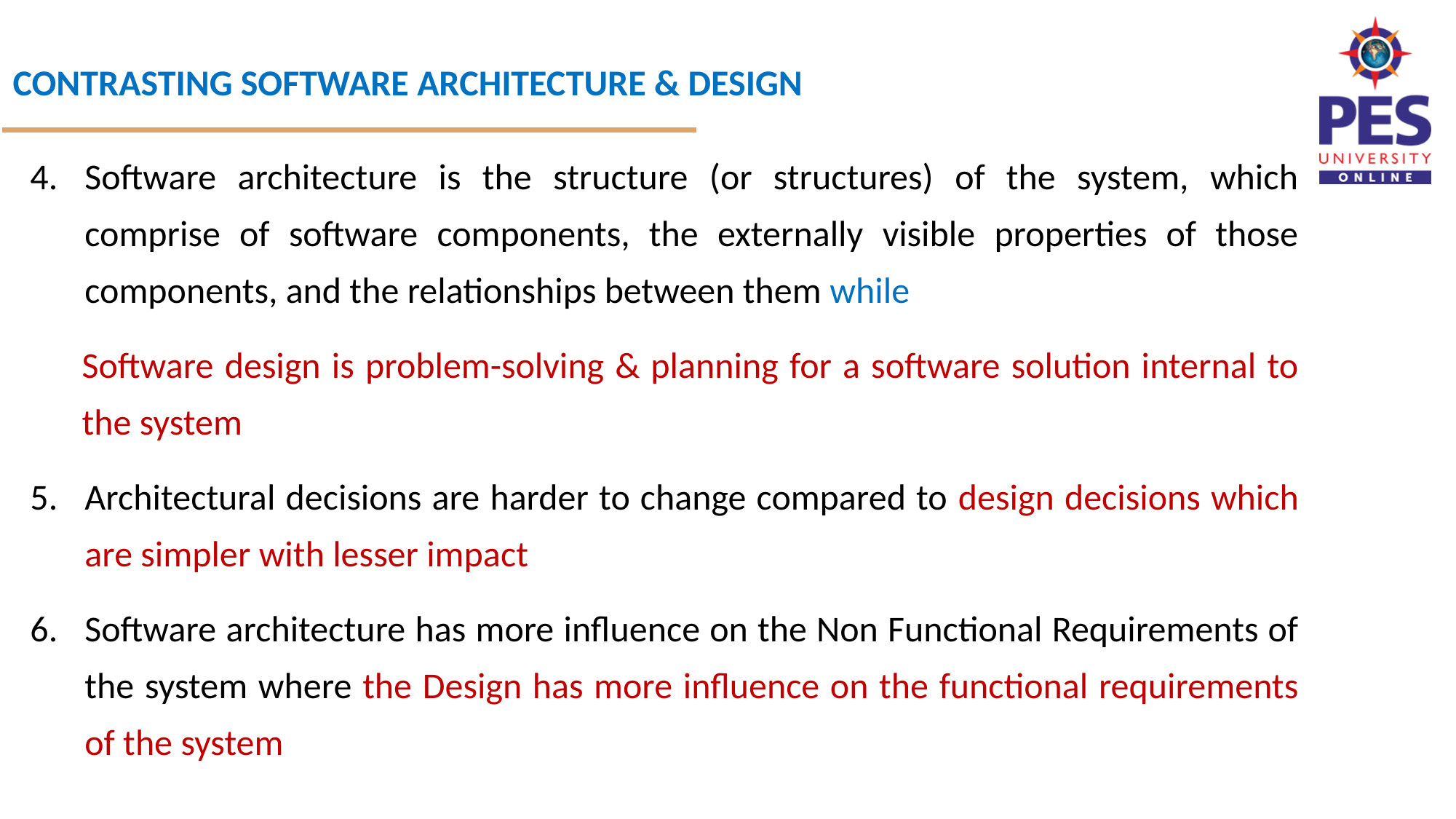

Software architecture is the structure (or structures) of the system, which comprise of software components, the externally visible properties of those components, and the relationships between them while
Software design is problem-solving & planning for a software solution internal to the system
Architectural decisions are harder to change compared to design decisions which are simpler with lesser impact
Software architecture has more influence on the Non Functional Requirements of the system where the Design has more influence on the functional requirements of the system